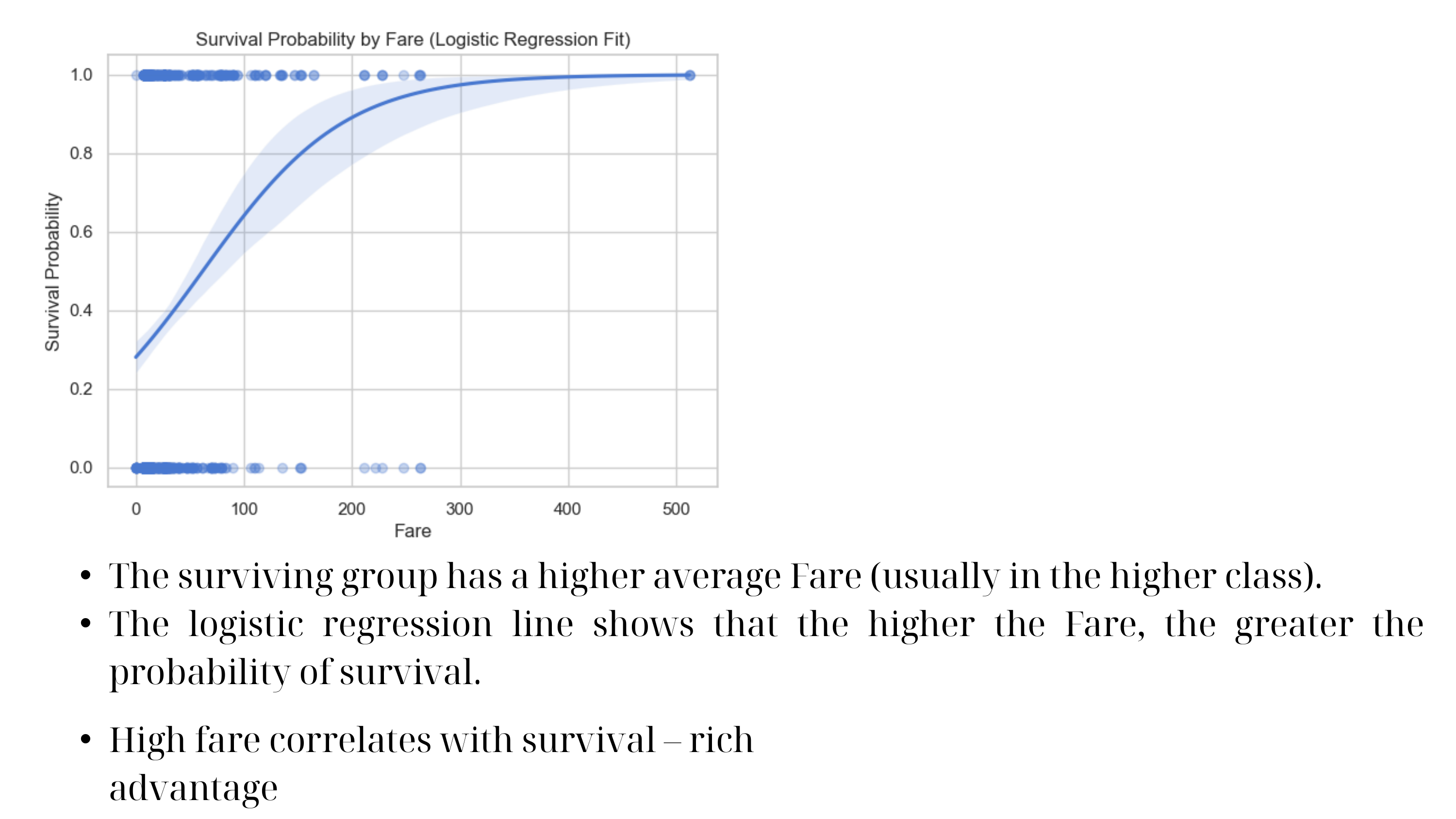

The surviving group has a higher average Fare (usually in the higher class).
The logistic regression line shows that the higher the Fare, the greater the probability of survival.
High fare correlates with survival – rich advantage